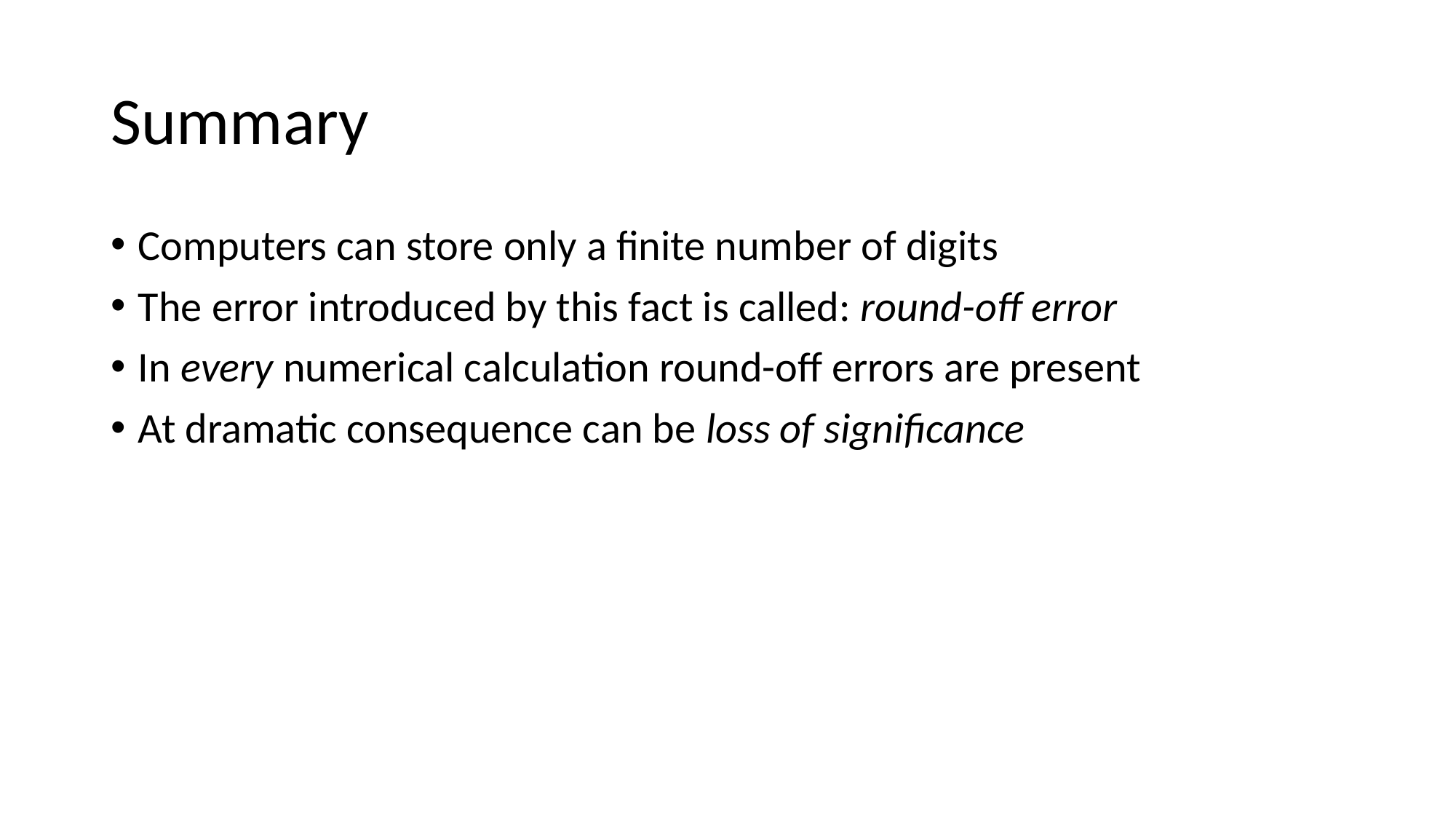

# Summary
Computers can store only a finite number of digits
The error introduced by this fact is called: round-off error
In every numerical calculation round-off errors are present
At dramatic consequence can be loss of significance